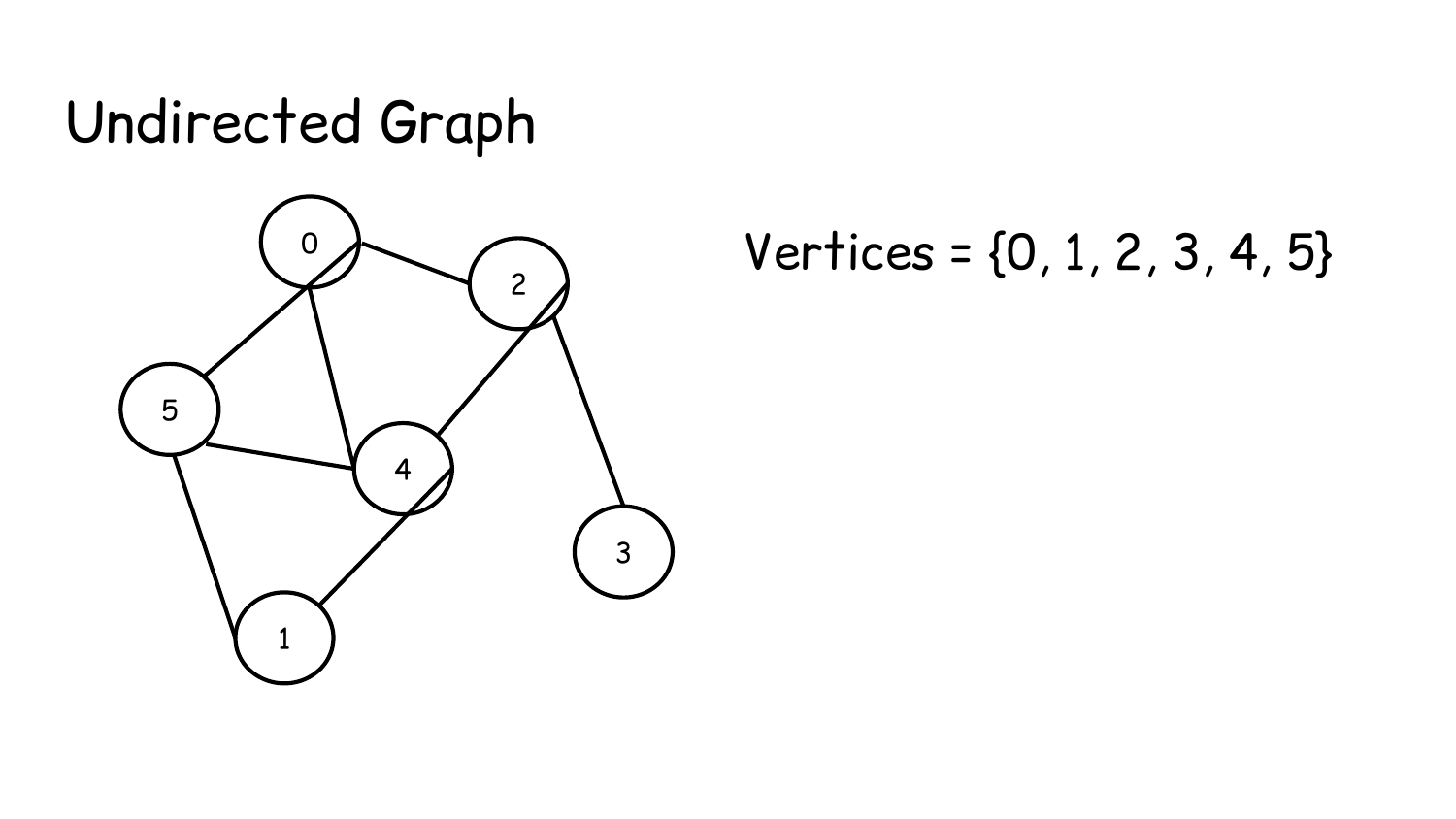

# Undirected Graph
0
Vertices = {0, 1, 2, 3, 4, 5}

2
5
4
3
1